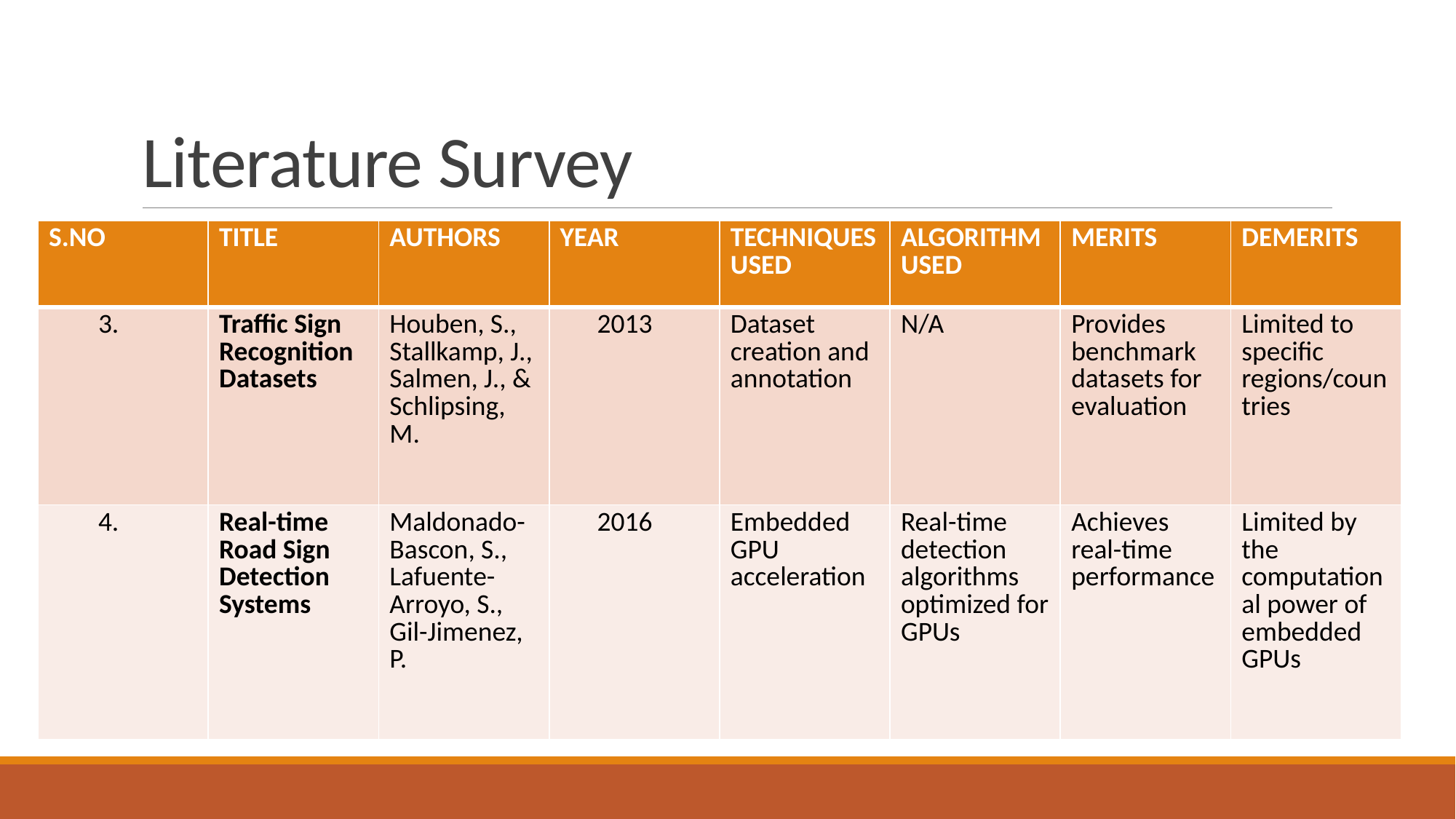

# Literature Survey
| S.NO | TITLE | AUTHORS | YEAR | TECHNIQUES USED | ALGORITHM USED | MERITS | DEMERITS |
| --- | --- | --- | --- | --- | --- | --- | --- |
| 3. | Traffic Sign Recognition Datasets | Houben, S., Stallkamp, J., Salmen, J., & Schlipsing, M. | 2013 | Dataset creation and annotation | N/A | Provides benchmark datasets for evaluation | Limited to specific regions/countries |
| 4. | Real-time Road Sign Detection Systems | Maldonado-Bascon, S., Lafuente-Arroyo, S., Gil-Jimenez, P. | 2016 | Embedded GPU acceleration | Real-time detection algorithms optimized for GPUs | Achieves real-time performance | Limited by the computational power of embedded GPUs |